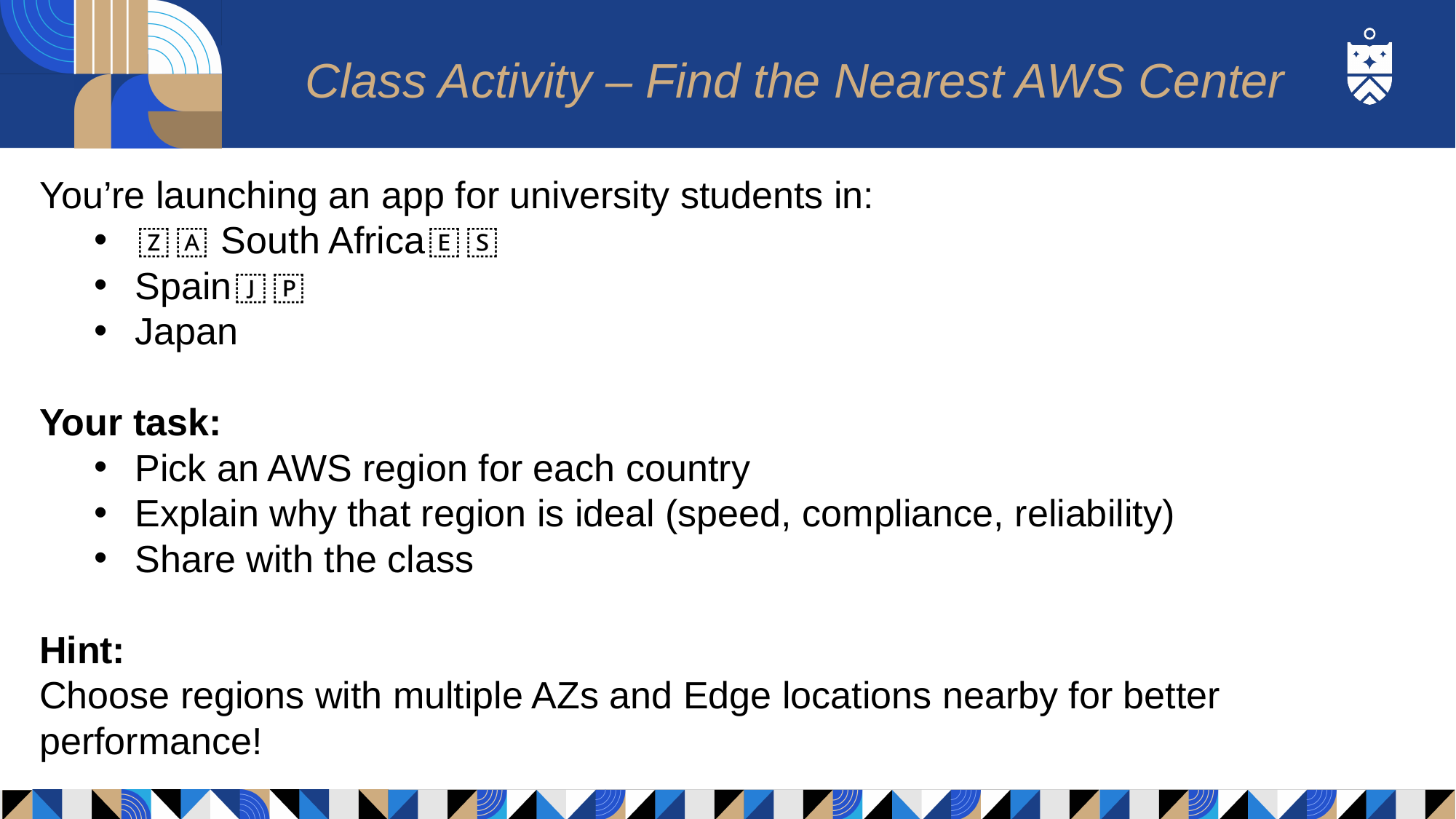

# Class Activity – Find the Nearest AWS Center
You’re launching an app for university students in:
🇿🇦 South Africa🇪🇸
Spain🇯🇵
Japan

Your task:
Pick an AWS region for each country
Explain why that region is ideal (speed, compliance, reliability)
Share with the class

Hint:
Choose regions with multiple AZs and Edge locations nearby for better performance!